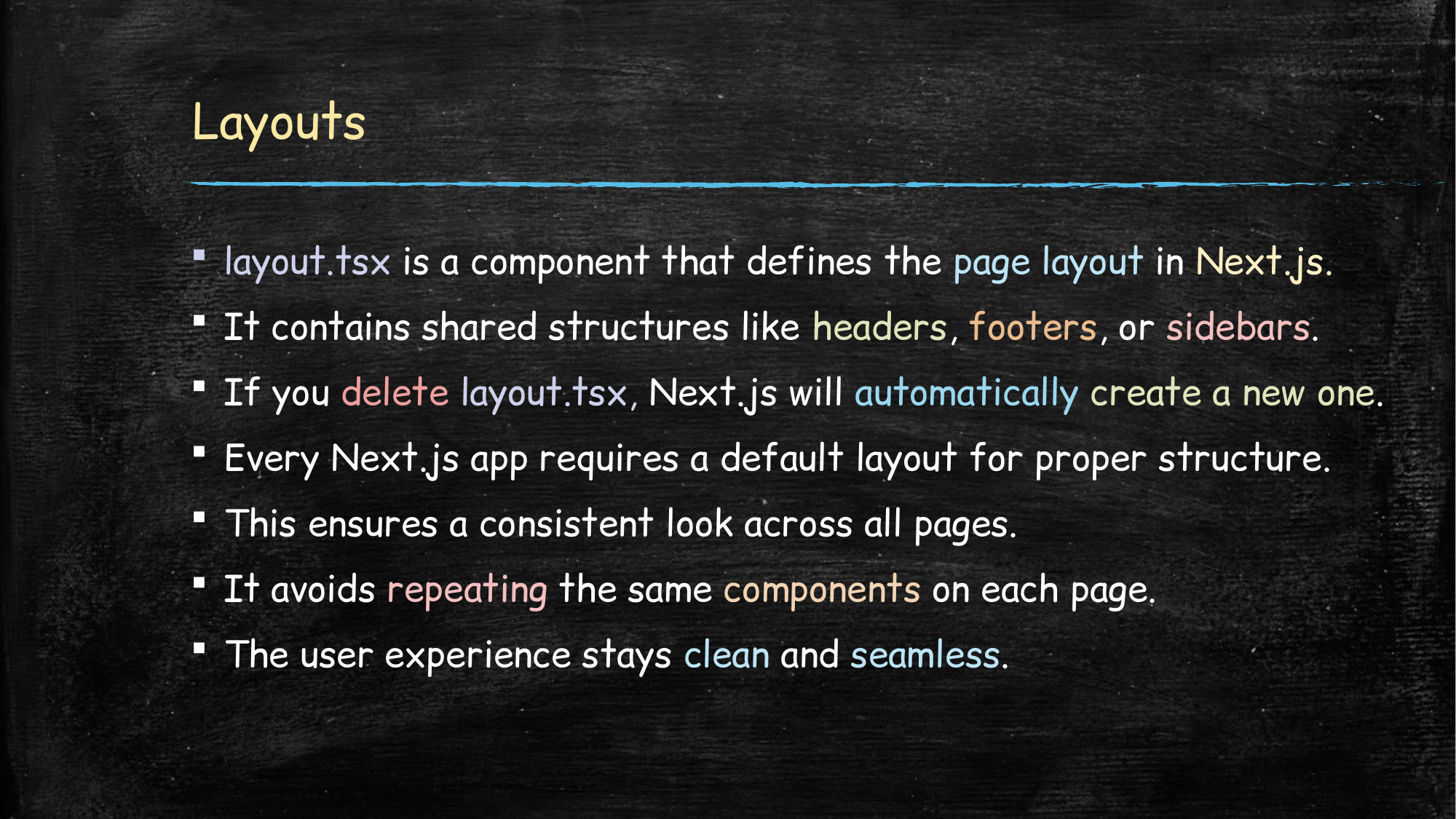

# Layouts
layout.tsx is a component that defines the page layout in Next.js.
It contains shared structures like headers, footers, or sidebars.
If you delete layout.tsx, Next.js will automatically create a new one.
Every Next.js app requires a default layout for proper structure.
This ensures a consistent look across all pages.
It avoids repeating the same components on each page.
The user experience stays clean and seamless.